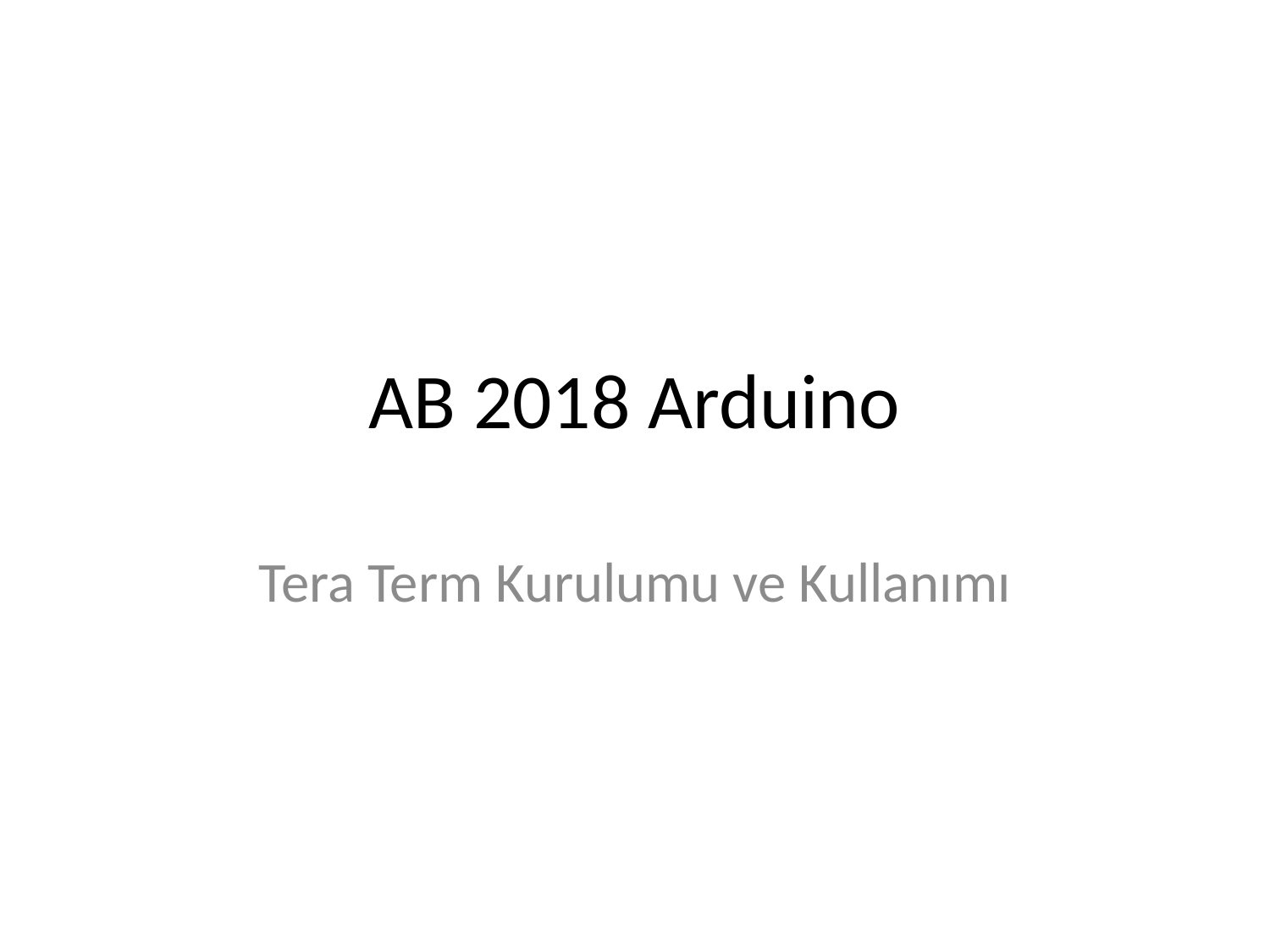

# AB 2018 Arduino
Tera Term Kurulumu ve Kullanımı